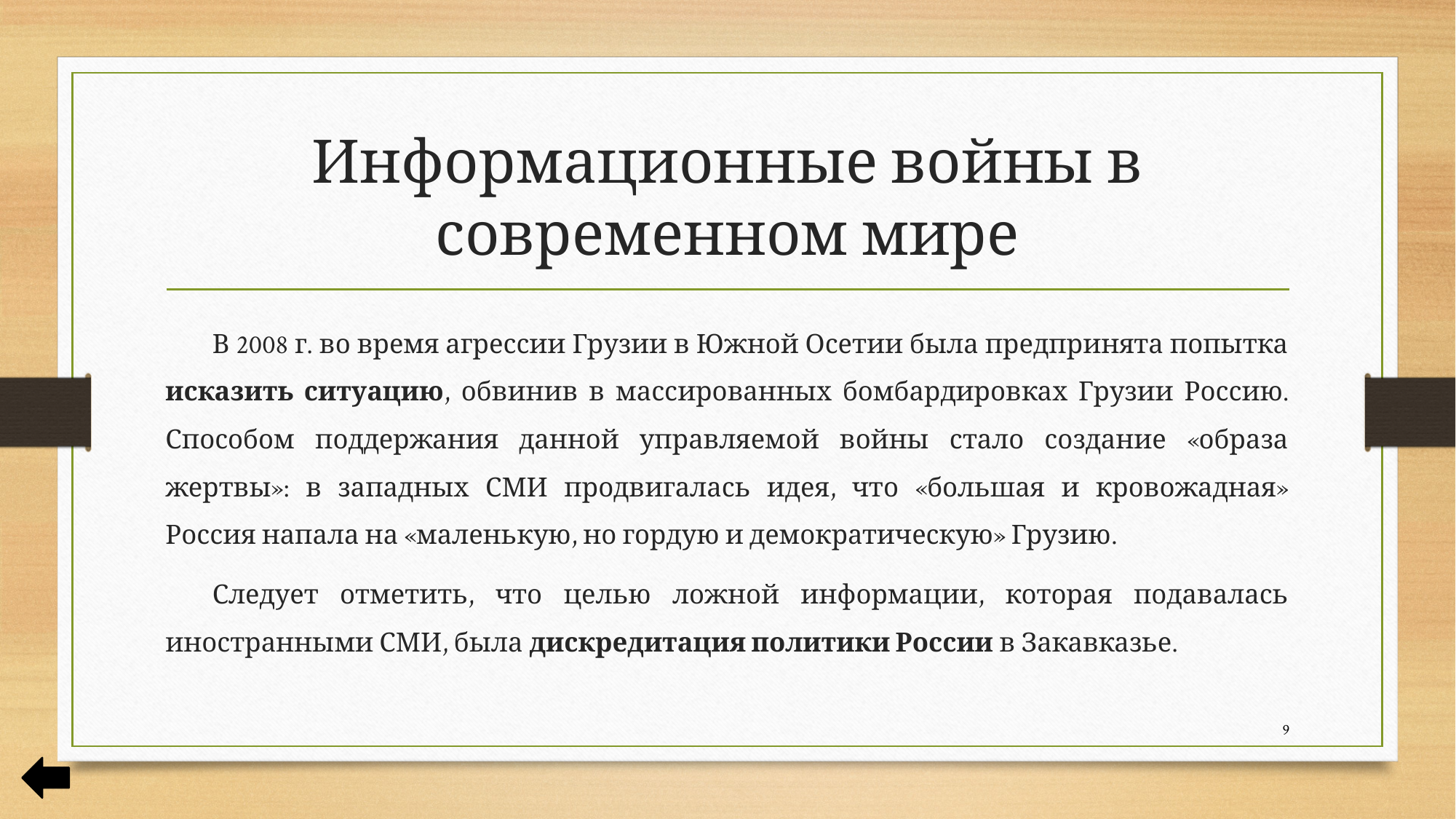

# Информационные войны в современном мире
В 2008 г. во время агрессии Грузии в Южной Осетии была предпринята попытка исказить ситуацию, обвинив в массированных бомбардировках Грузии Россию. Способом поддержания данной управляемой войны стало создание «образа жертвы»: в западных СМИ продвигалась идея, что «большая и кровожадная» Россия напала на «маленькую, но гордую и демократическую» Грузию.
Следует отметить, что целью ложной информации, которая подавалась иностранными СМИ, была дискредитация политики России в Закавказье.
9